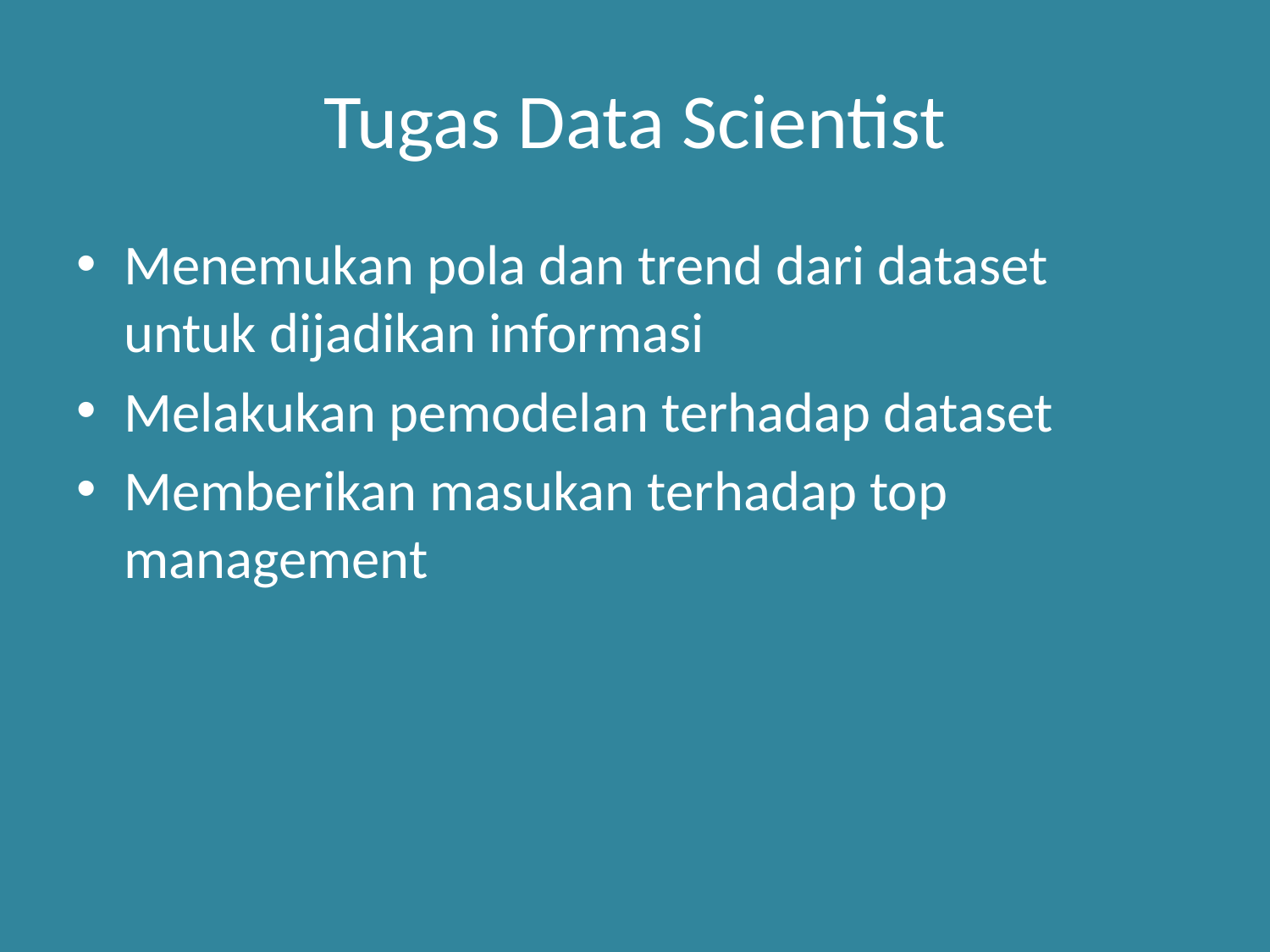

# Tugas Data Scientist
Menemukan pola dan trend dari dataset untuk dijadikan informasi
Melakukan pemodelan terhadap dataset
Memberikan masukan terhadap top management